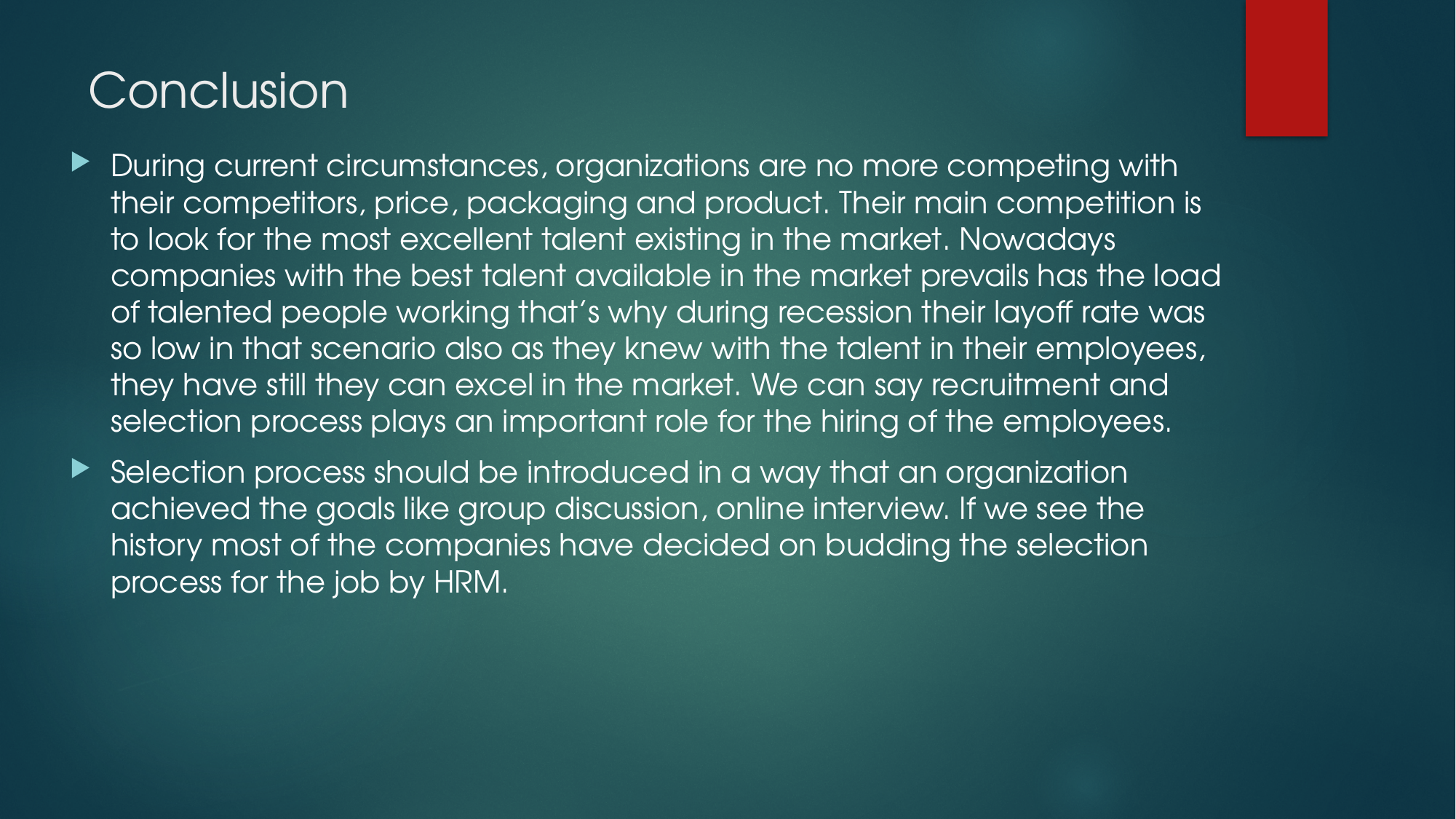

# Conclusion
During current circumstances, organizations are no more competing with their competitors, price, packaging and product. Their main competition is to look for the most excellent talent existing in the market. Nowadays companies with the best talent available in the market prevails has the load of talented people working that’s why during recession their layoff rate was so low in that scenario also as they knew with the talent in their employees, they have still they can excel in the market. We can say recruitment and selection process plays an important role for the hiring of the employees.
Selection process should be introduced in a way that an organization achieved the goals like group discussion, online interview. If we see the history most of the companies have decided on budding the selection process for the job by HRM.